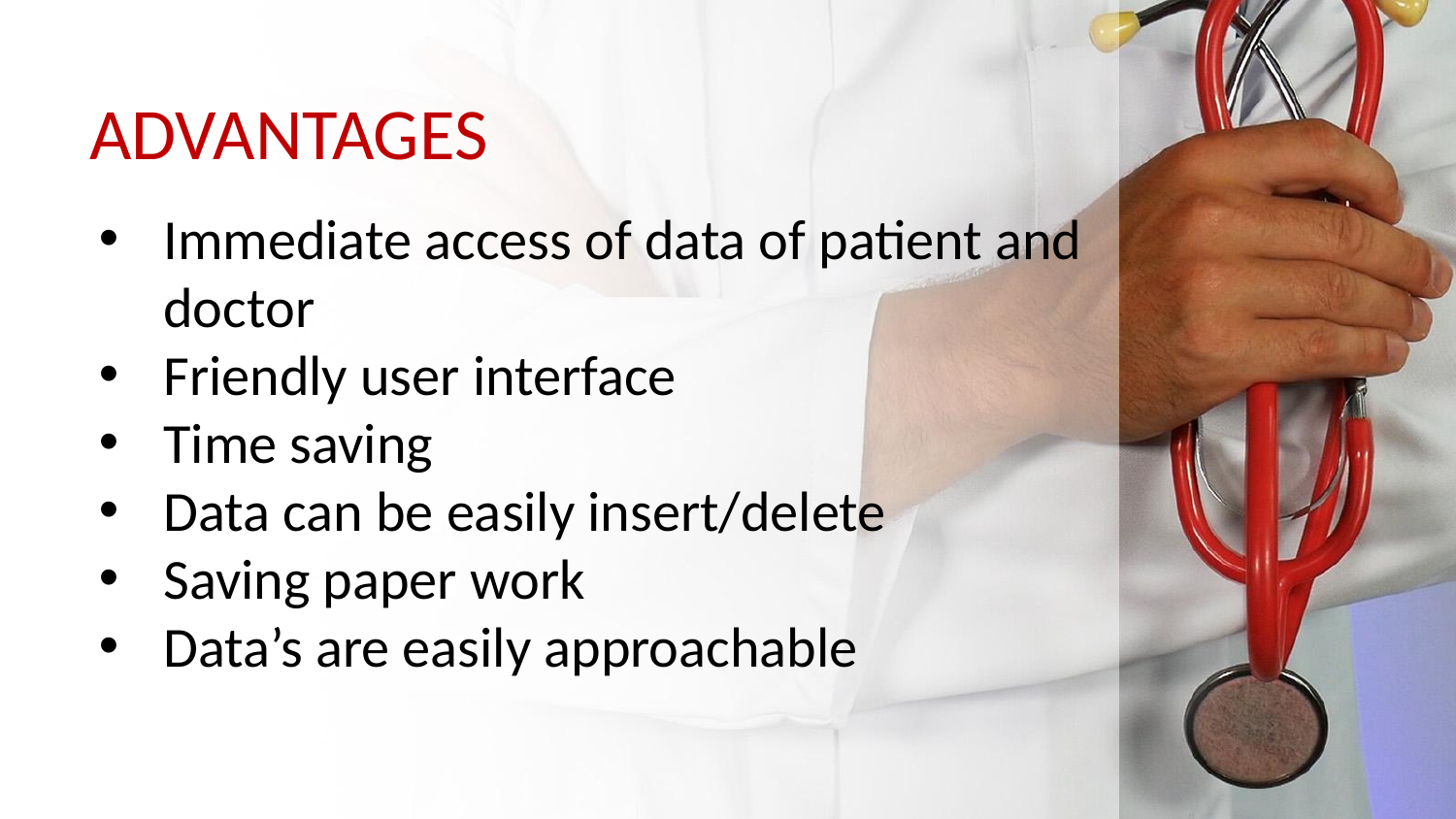

# ADVANTAGES
Immediate access of data of patient and doctor
Friendly user interface
Time saving
Data can be easily insert/delete
Saving paper work
Data’s are easily approachable